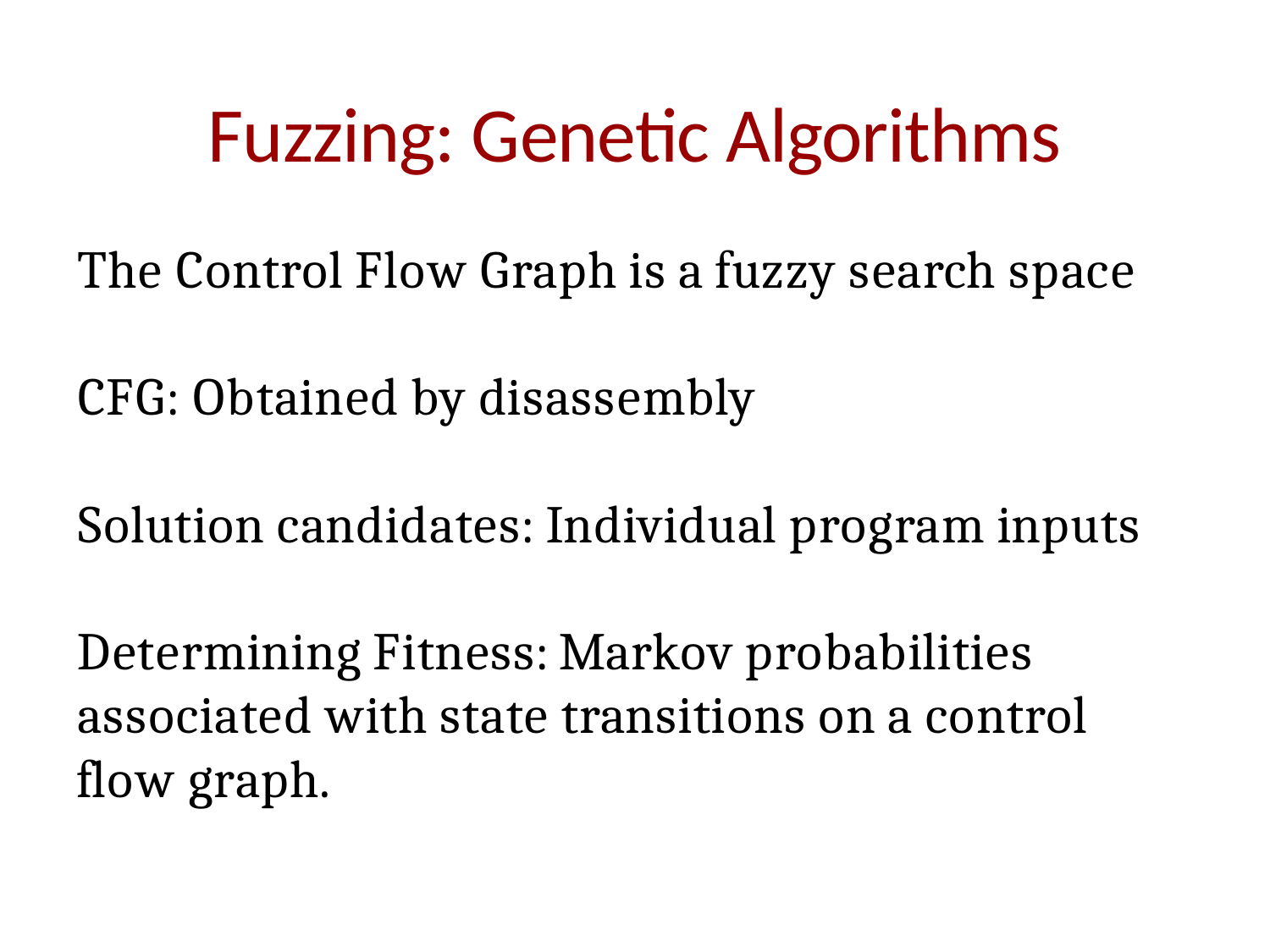

# Fuzzing: Genetic Algorithms
The Control Flow Graph is a fuzzy search space
CFG: Obtained by disassembly
Solution candidates: Individual program inputs
Determining Fitness: Markov probabilities associated with state transitions on a control flow graph.